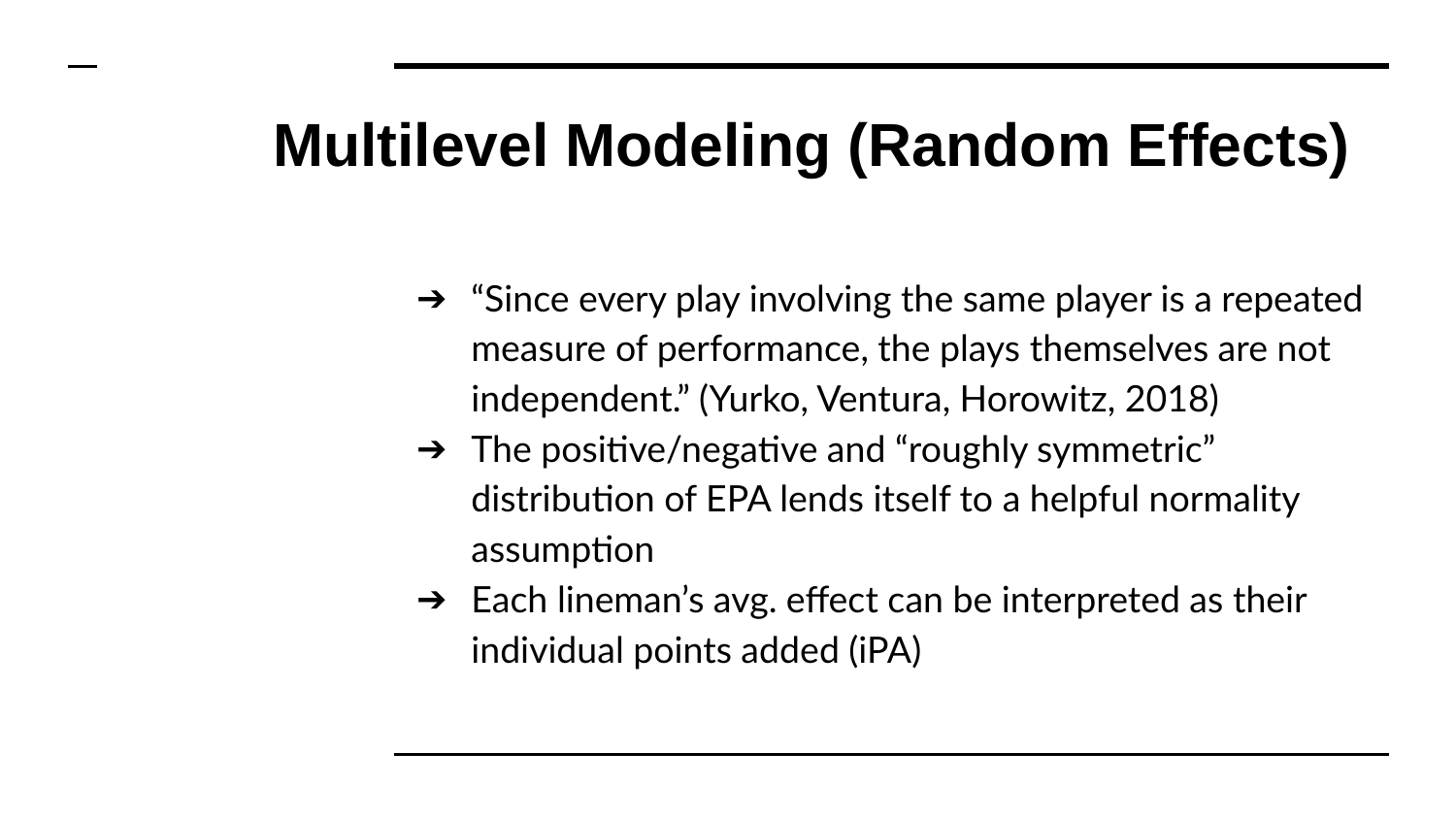

# Multilevel Modeling (Random Effects)
“Since every play involving the same player is a repeated measure of performance, the plays themselves are not independent.” (Yurko, Ventura, Horowitz, 2018)
The positive/negative and “roughly symmetric” distribution of EPA lends itself to a helpful normality assumption
Each lineman’s avg. effect can be interpreted as their individual points added (iPA)